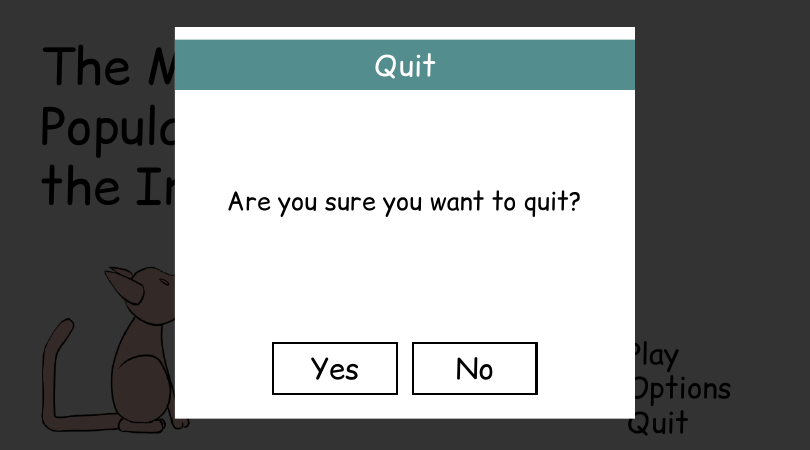

Quit
Are you sure you want to quit?
Yes
No